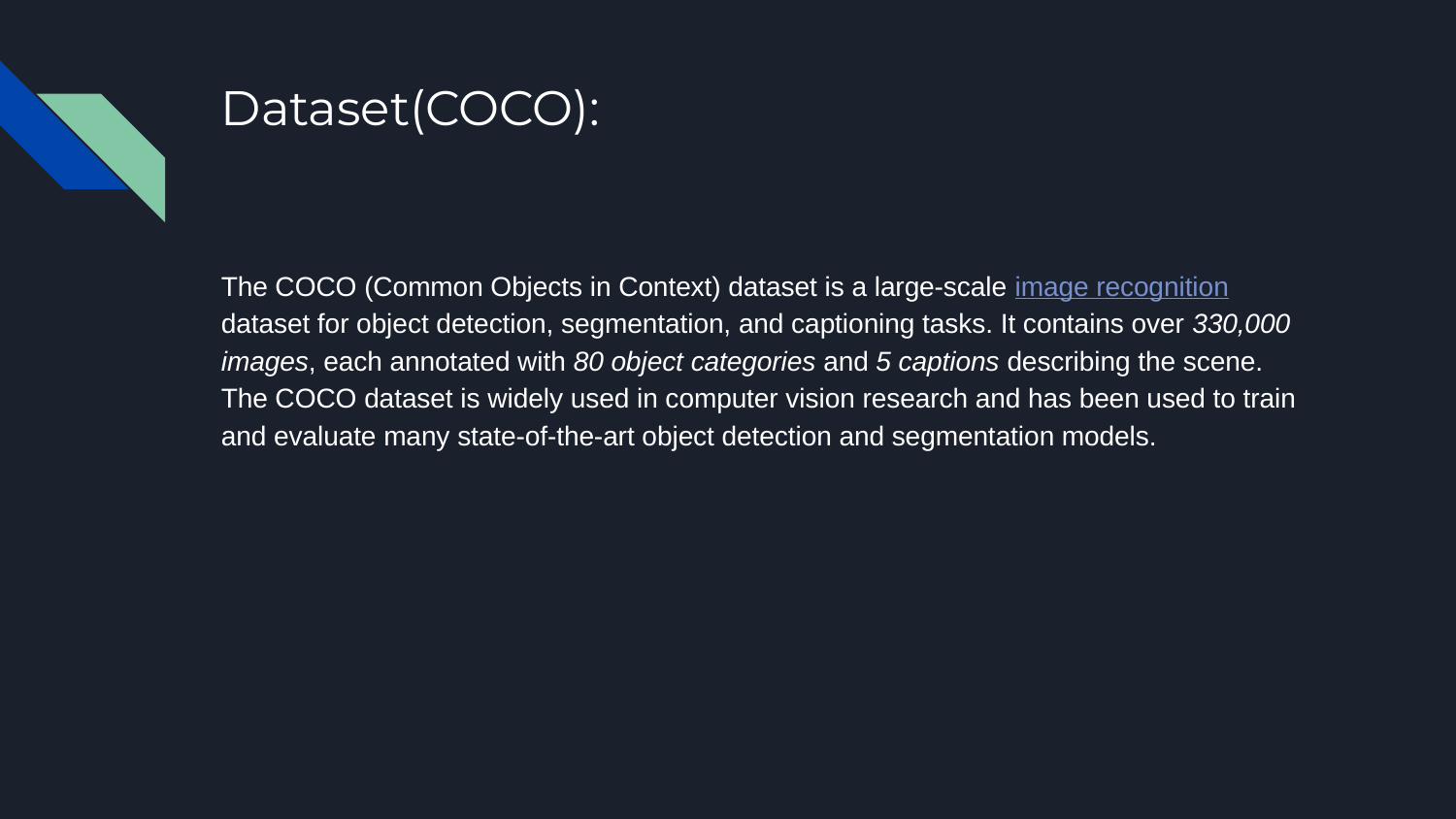

# Dataset(COCO):
The COCO (Common Objects in Context) dataset is a large-scale image recognition dataset for object detection, segmentation, and captioning tasks. It contains over 330,000 images, each annotated with 80 object categories and 5 captions describing the scene. The COCO dataset is widely used in computer vision research and has been used to train and evaluate many state-of-the-art object detection and segmentation models.